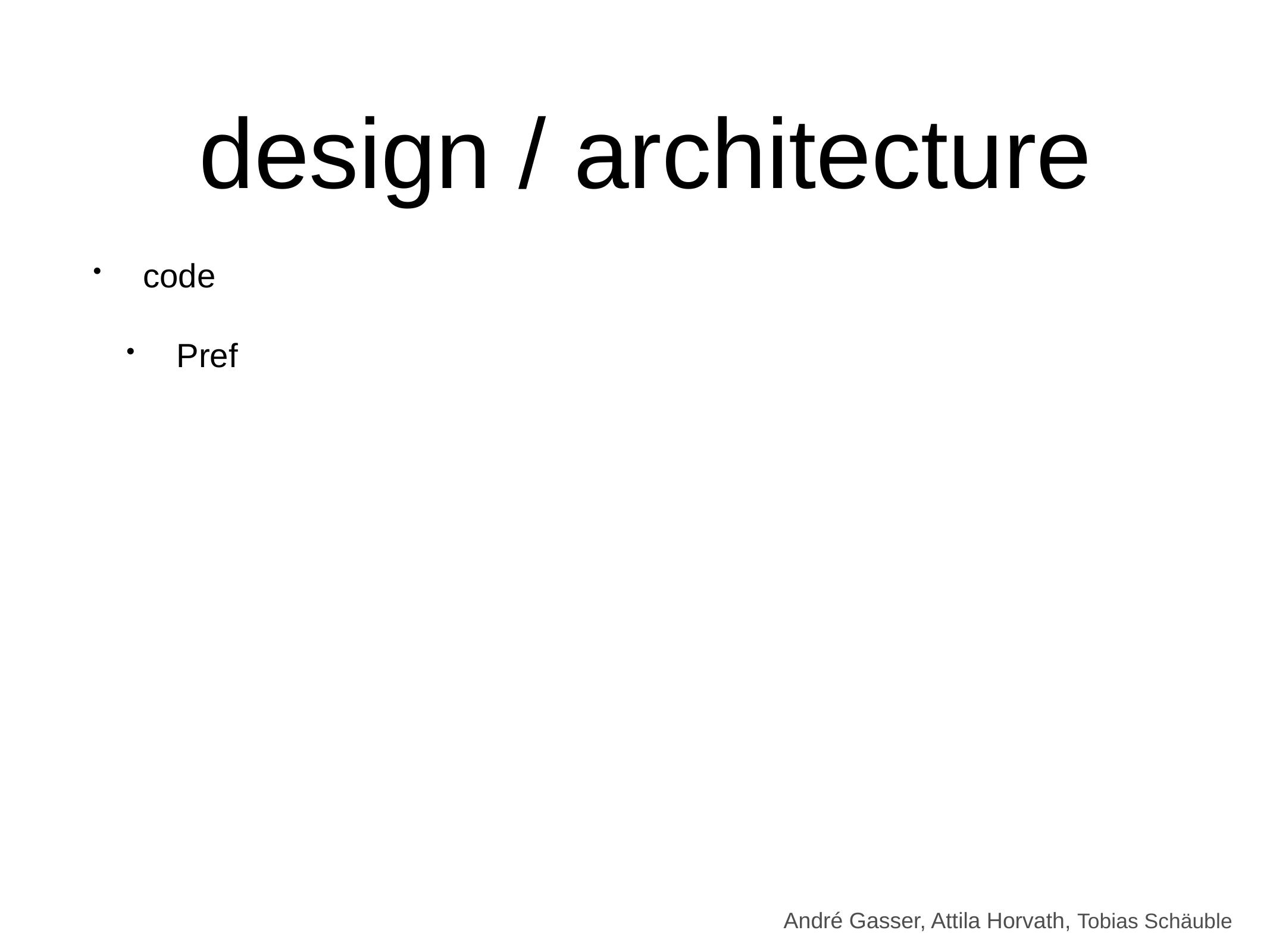

# design / architecture
code
Pref
André Gasser, Attila Horvath, Tobias Schäuble